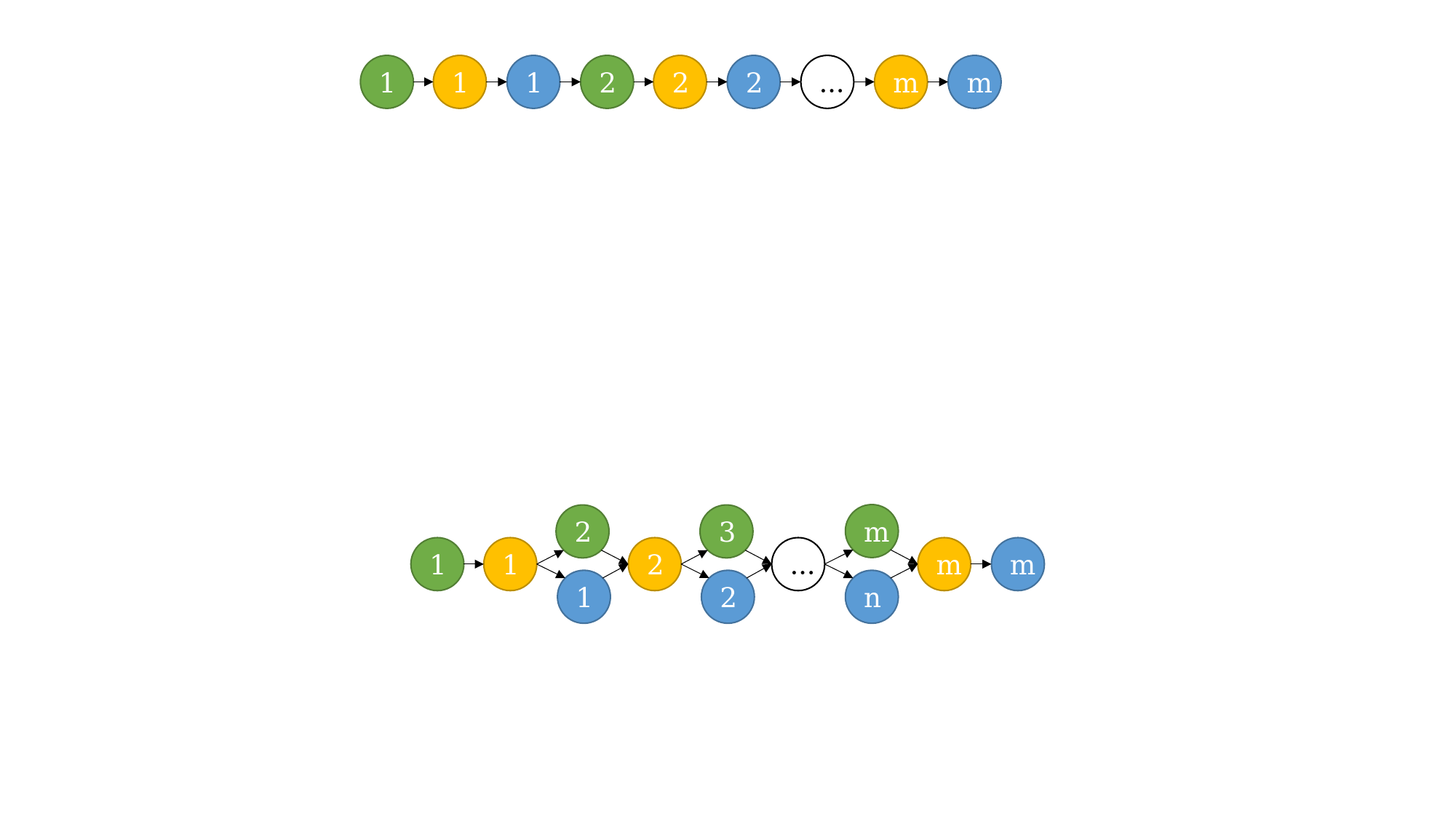

1
1
1
2
2
2
…
m
m
m
2
3
1
1
2
…
m
m
1
2
n